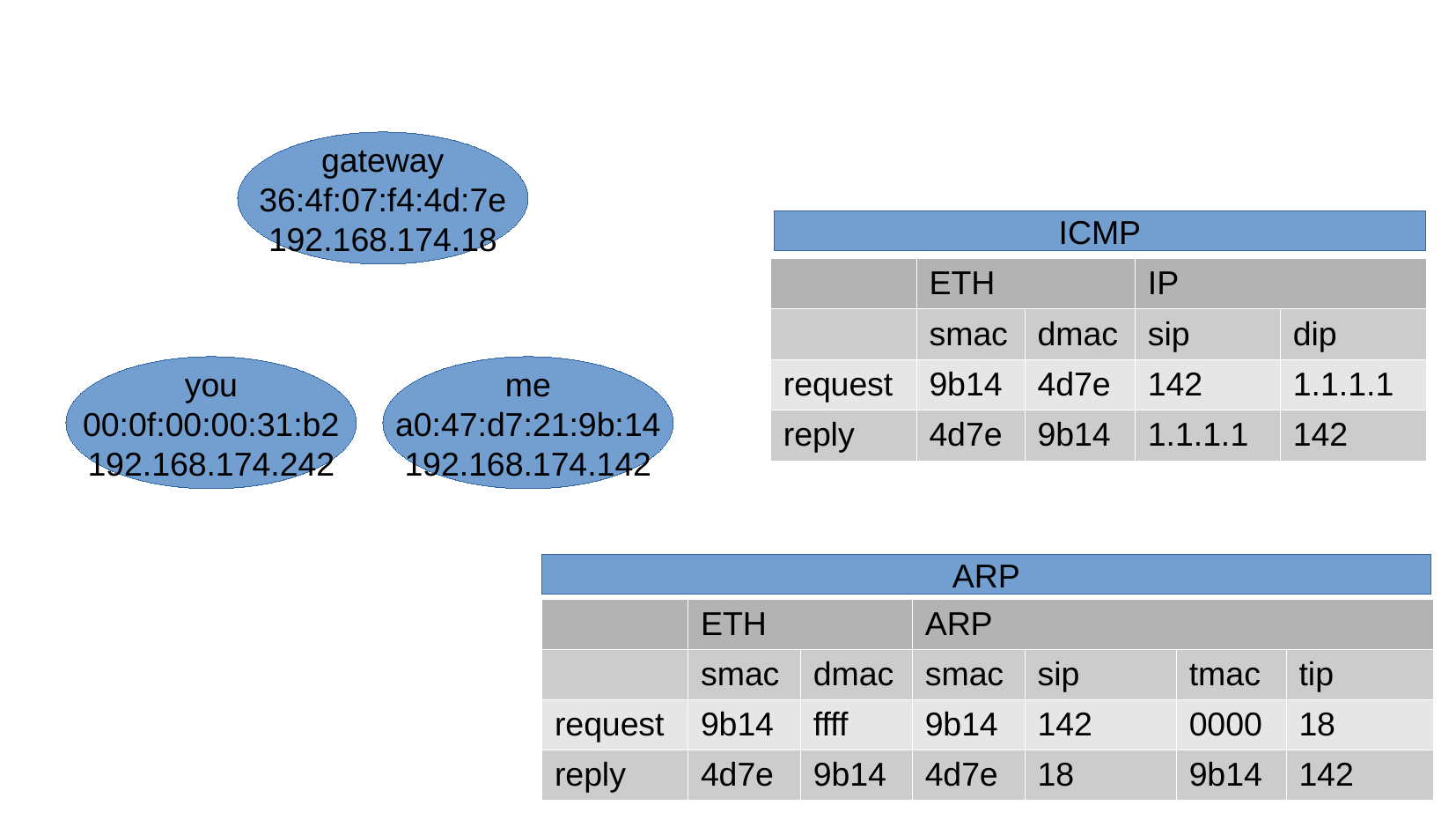

gateway
36:4f:07:f4:4d:7e
192.168.174.18
ICMP
|  | ETH |  | IP |  |
| --- | --- | --- | --- | --- |
|  | smac | dmac | sip | dip |
| request | 9b14 | 4d7e | 142 | 1.1.1.1 |
| reply | 4d7e | 9b14 | 1.1.1.1 | 142 |
you
00:0f:00:00:31:b2
192.168.174.242
me
a0:47:d7:21:9b:14
192.168.174.142
ARP
|  | ETH |  | ARP |  |  |  |
| --- | --- | --- | --- | --- | --- | --- |
|  | smac | dmac | smac | sip | tmac | tip |
| request | 9b14 | ffff | 9b14 | 142 | 0000 | 18 |
| reply | 4d7e | 9b14 | 4d7e | 18 | 9b14 | 142 |